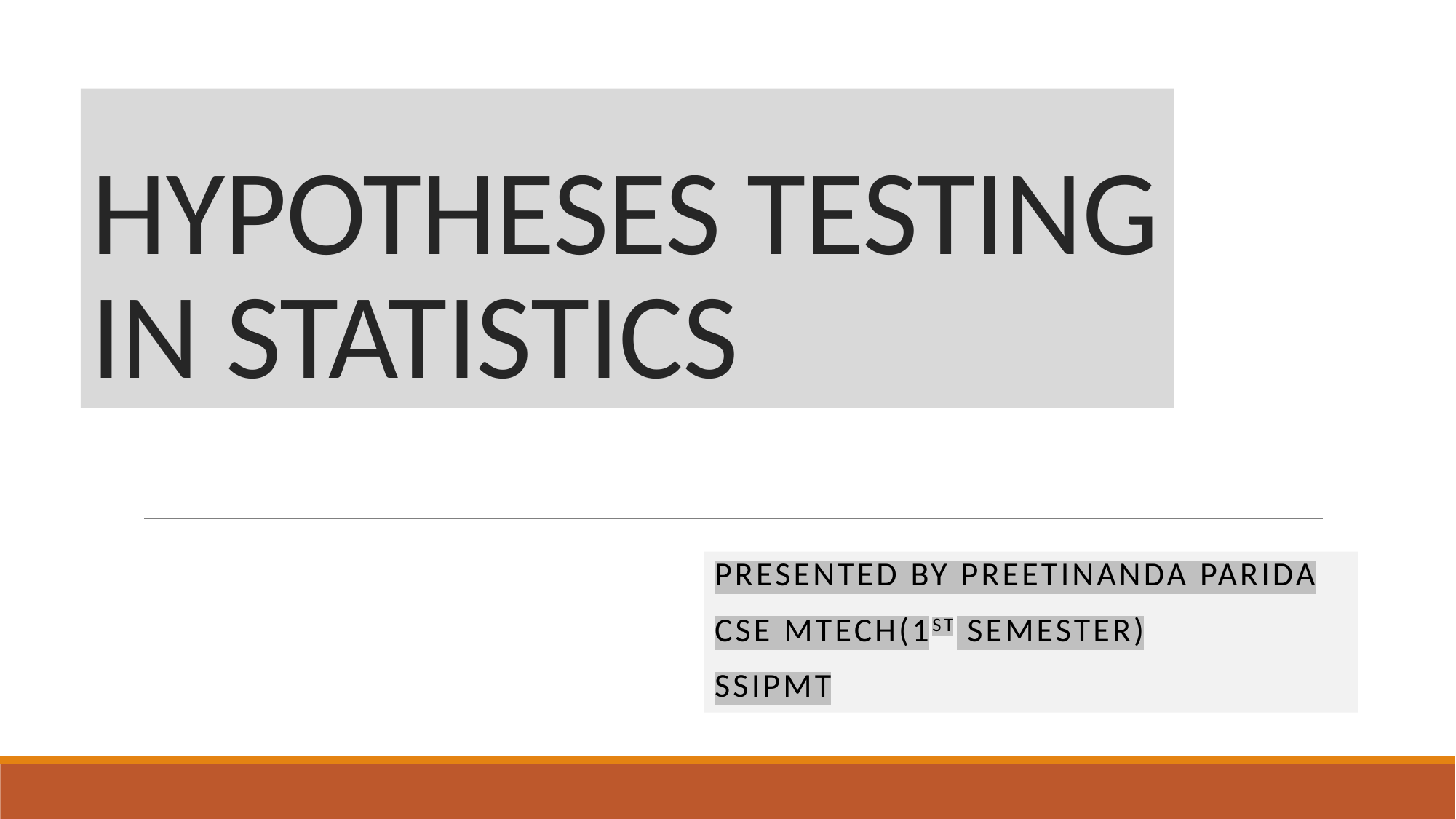

# HYPOTHESES TESTING IN STATISTICS
PRESENTED BY PreetiNanda Parida
CSE Mtech(1st semester)
SSIPMT